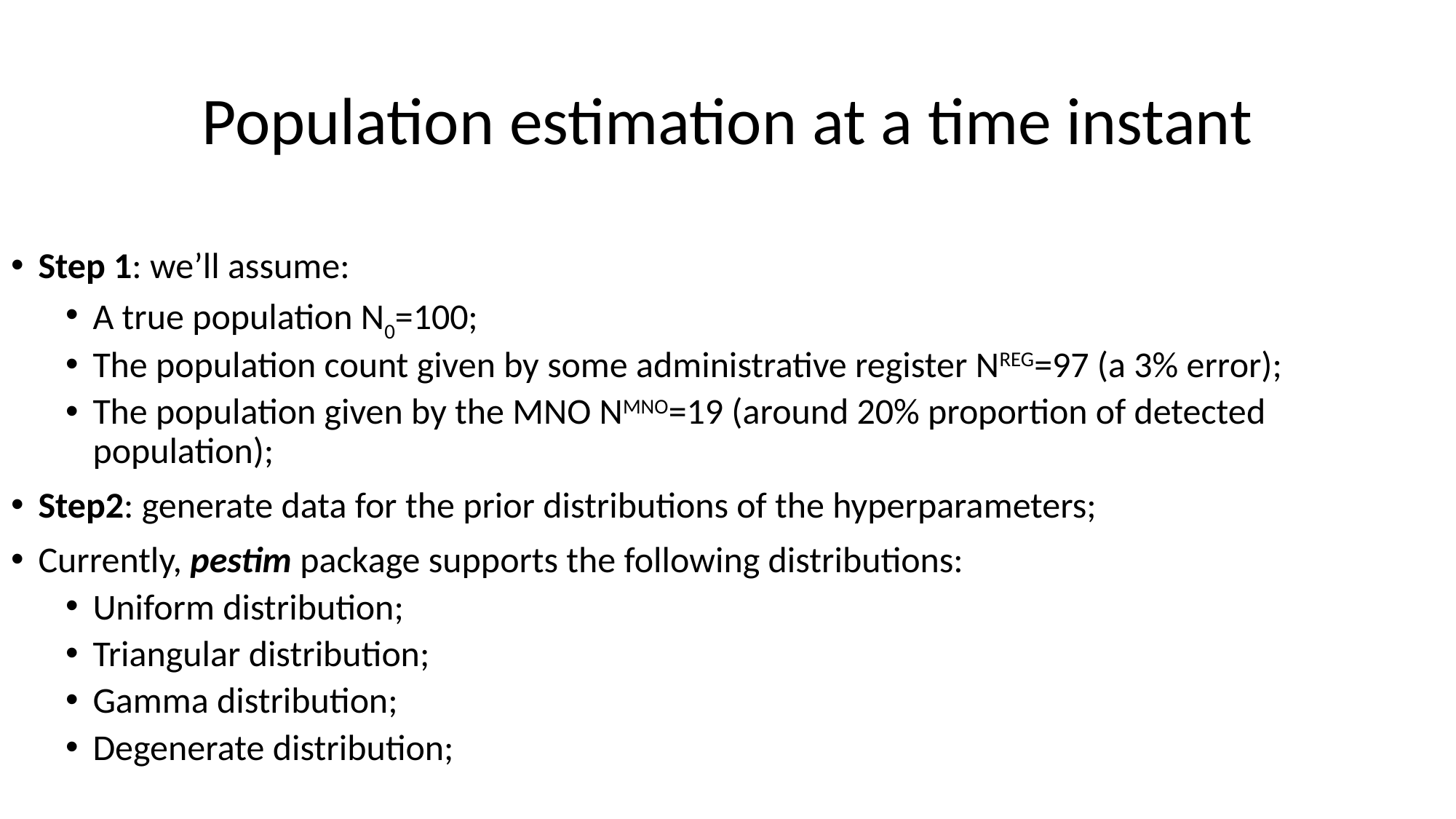

# Population estimation at a time instant
Step 1: we’ll assume:
A true population N0=100;
The population count given by some administrative register NREG=97 (a 3% error);
The population given by the MNO NMNO=19 (around 20% proportion of detected population);
Step2: generate data for the prior distributions of the hyperparameters;
Currently, pestim package supports the following distributions:
Uniform distribution;
Triangular distribution;
Gamma distribution;
Degenerate distribution;